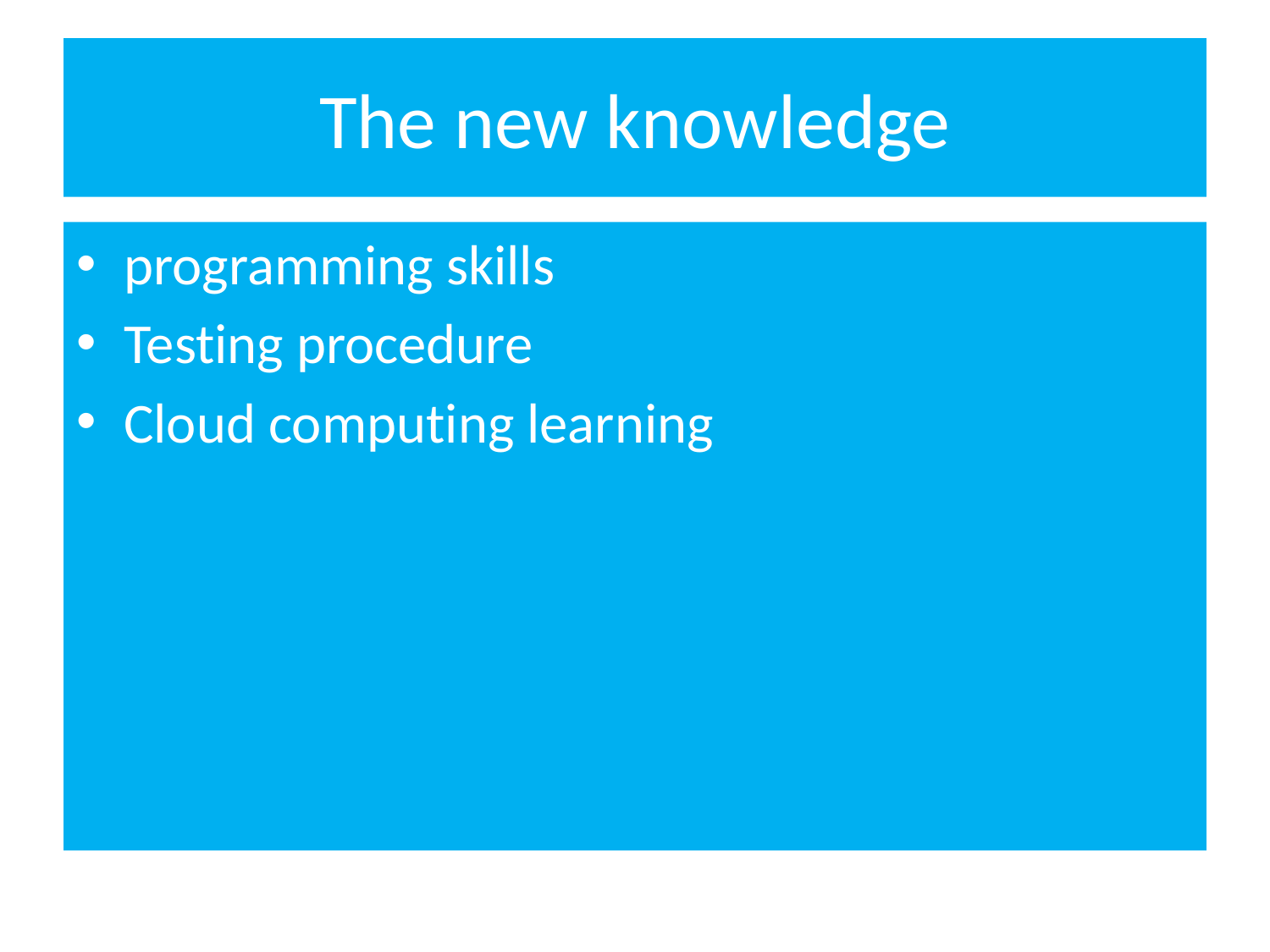

# The new knowledge
programming skills
Testing procedure
Cloud computing learning